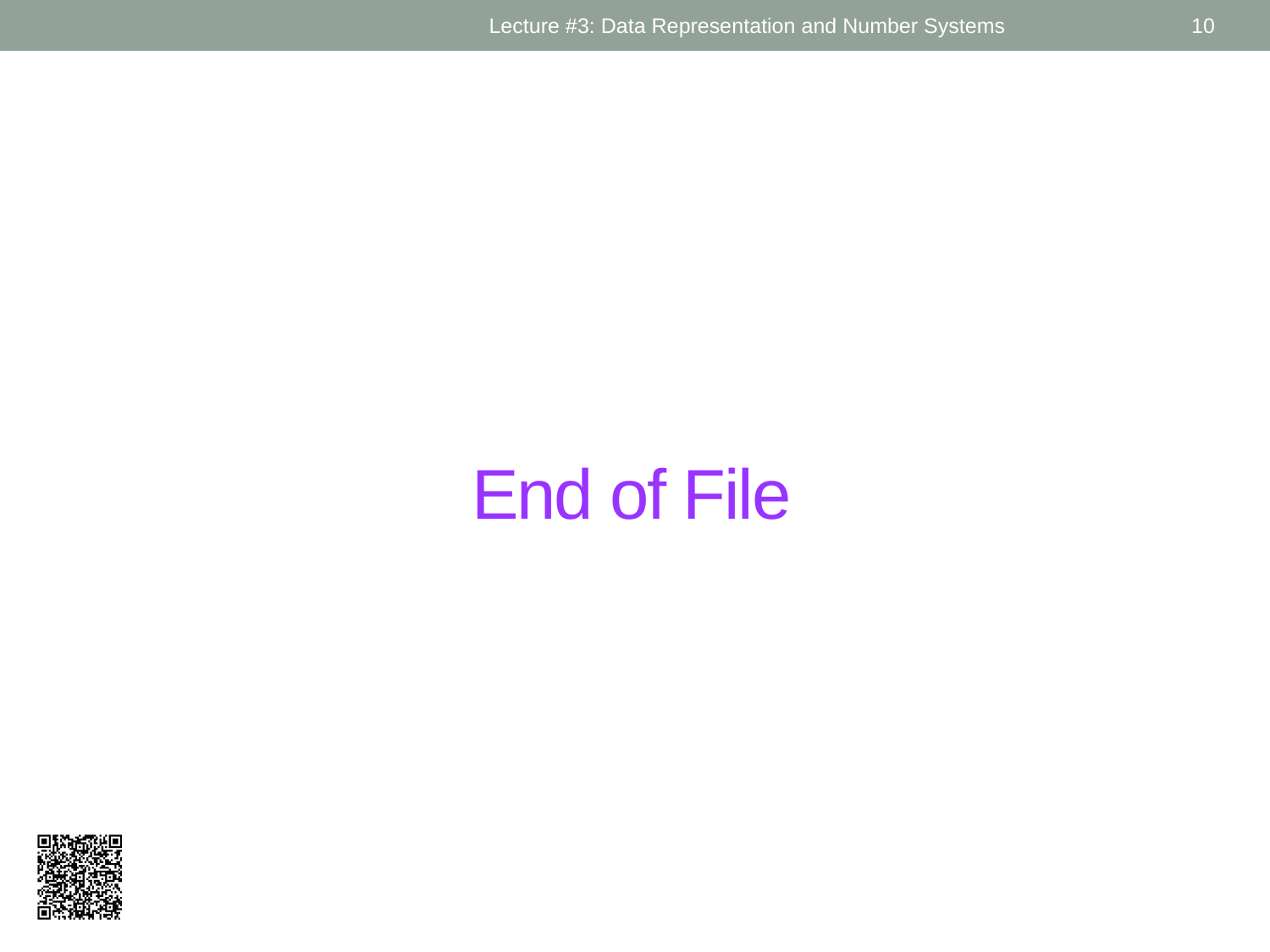

Lecture #3: Data Representation and Number Systems
10
# End of File